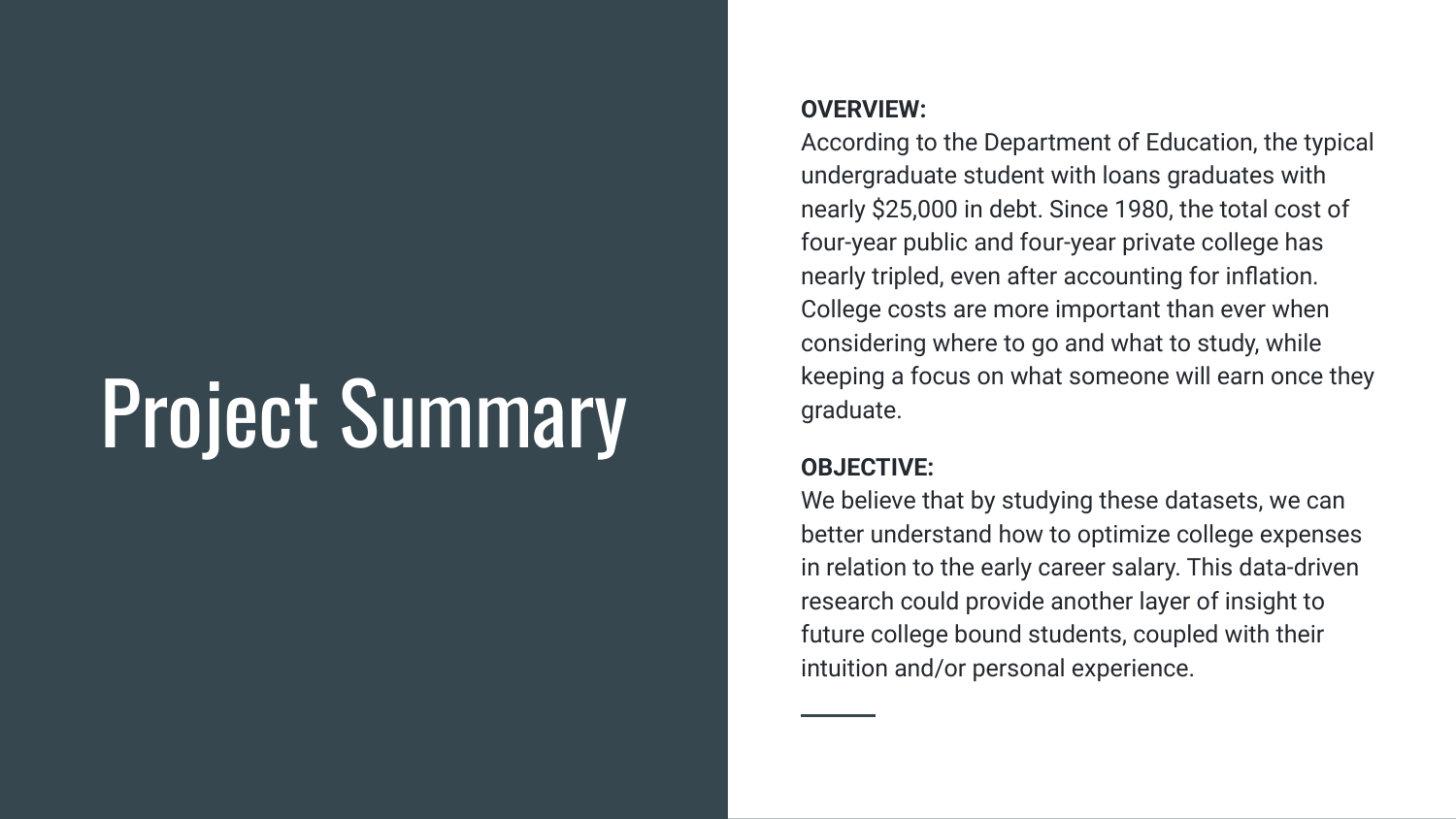

OVERVIEW:
According to the Department of Education, the typical undergraduate student with loans graduates with nearly $25,000 in debt. Since 1980, the total cost of four-year public and four-year private college has nearly tripled, even after accounting for inflation. College costs are more important than ever when considering where to go and what to study, while keeping a focus on what someone will earn once they graduate.
OBJECTIVE:
We believe that by studying these datasets, we can better understand how to optimize college expenses in relation to the early career salary. This data-driven research could provide another layer of insight to future college bound students, coupled with their intuition and/or personal experience.
# Project Summary